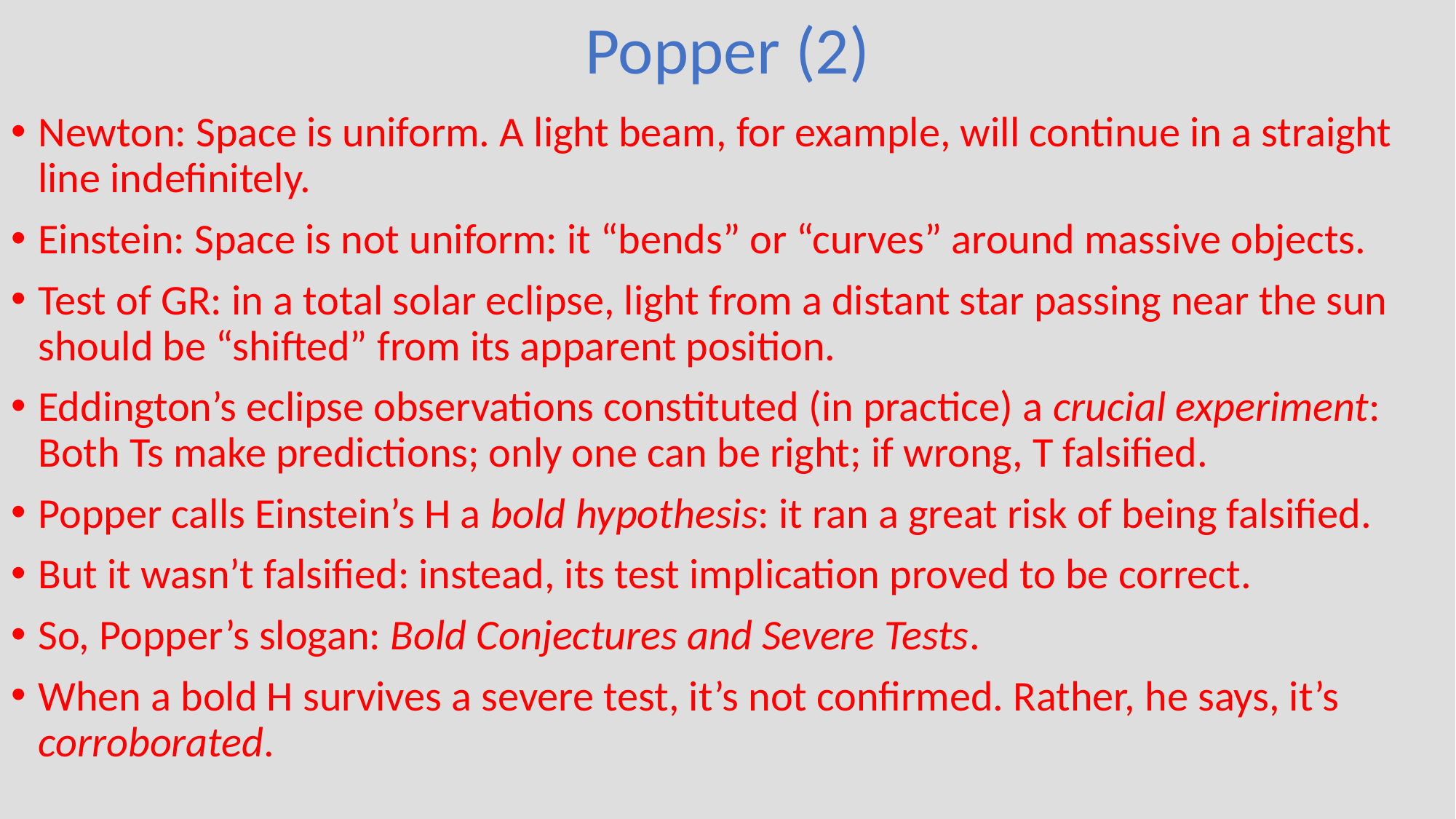

# Popper (2)
Newton: Space is uniform. A light beam, for example, will continue in a straight line indefinitely.
Einstein: Space is not uniform: it “bends” or “curves” around massive objects.
Test of GR: in a total solar eclipse, light from a distant star passing near the sun should be “shifted” from its apparent position.
Eddington’s eclipse observations constituted (in practice) a crucial experiment: Both Ts make predictions; only one can be right; if wrong, T falsified.
Popper calls Einstein’s H a bold hypothesis: it ran a great risk of being falsified.
But it wasn’t falsified: instead, its test implication proved to be correct.
So, Popper’s slogan: Bold Conjectures and Severe Tests.
When a bold H survives a severe test, it’s not confirmed. Rather, he says, it’s corroborated.